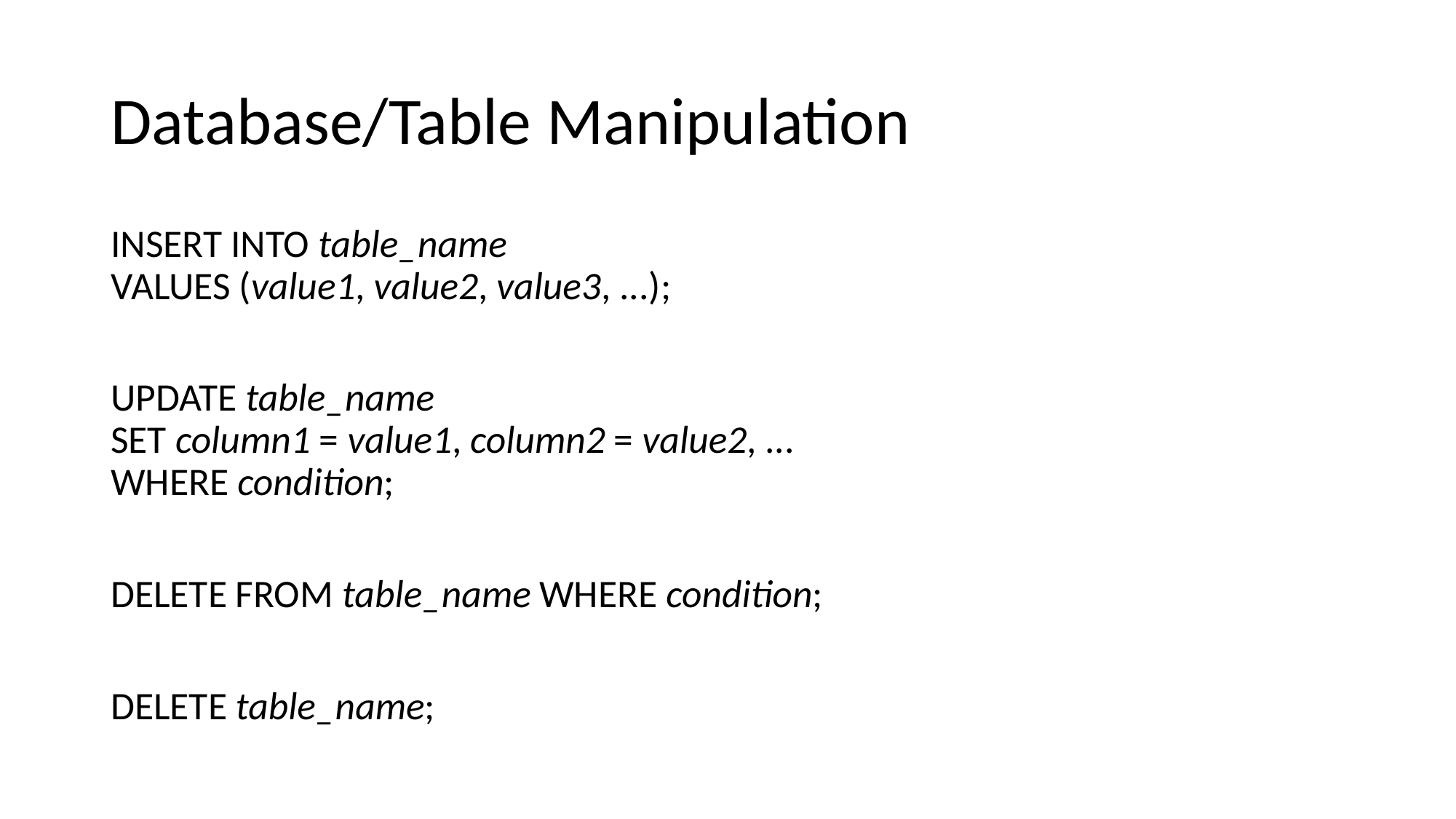

# Database/Table Manipulation
INSERT INTO table_name
VALUES (value1, value2, value3, ...);

UPDATE table_name
SET column1 = value1, column2 = value2, ...
WHERE condition;

DELETE FROM table_name WHERE condition;

DELETE table_name;